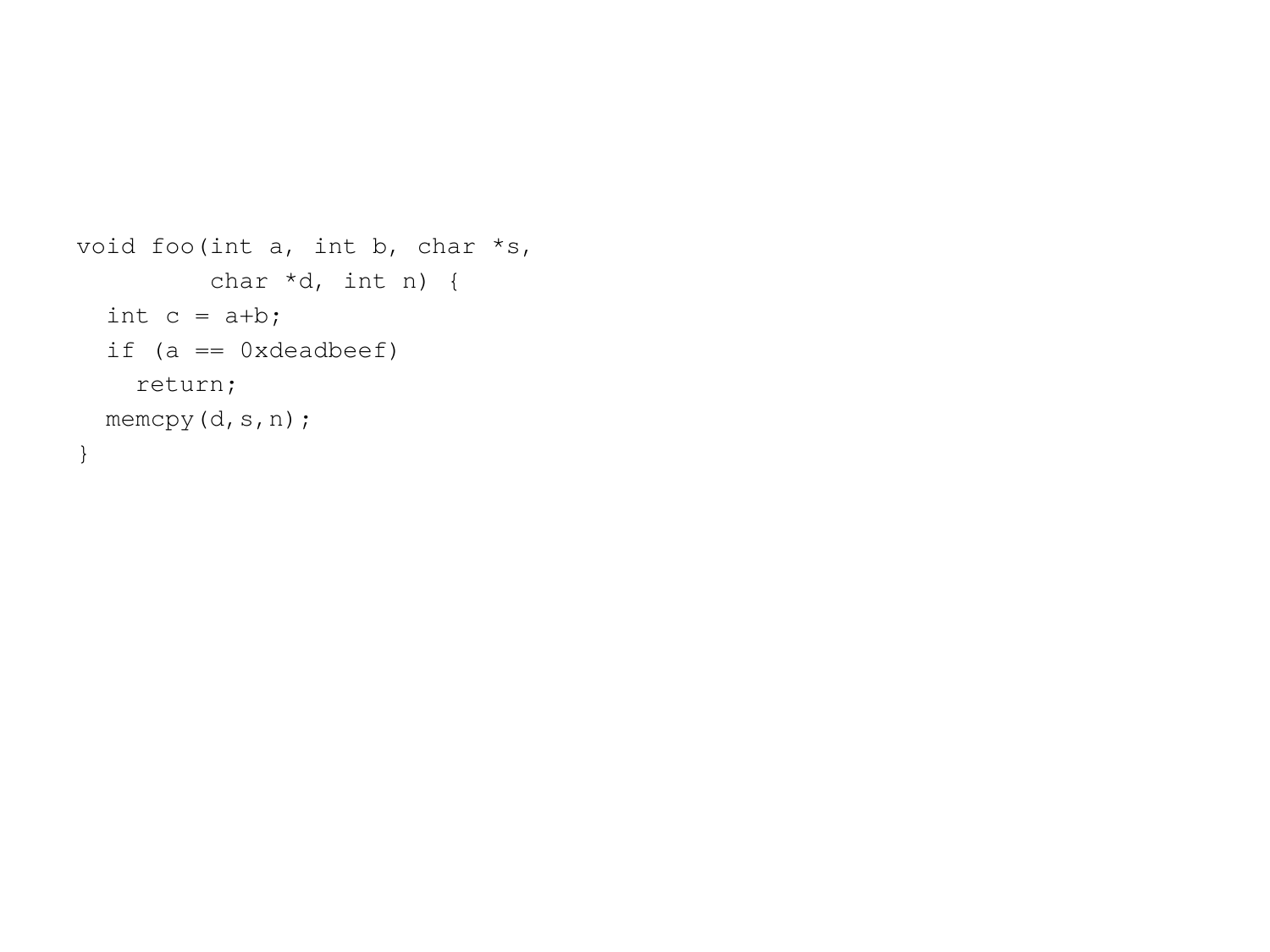

#
void foo(int a, int b, char *s,
         char *d, int n) {
  int c = a+b;
  if (a == 0xdeadbeef)
    return;
  memcpy(d,s,n);
}